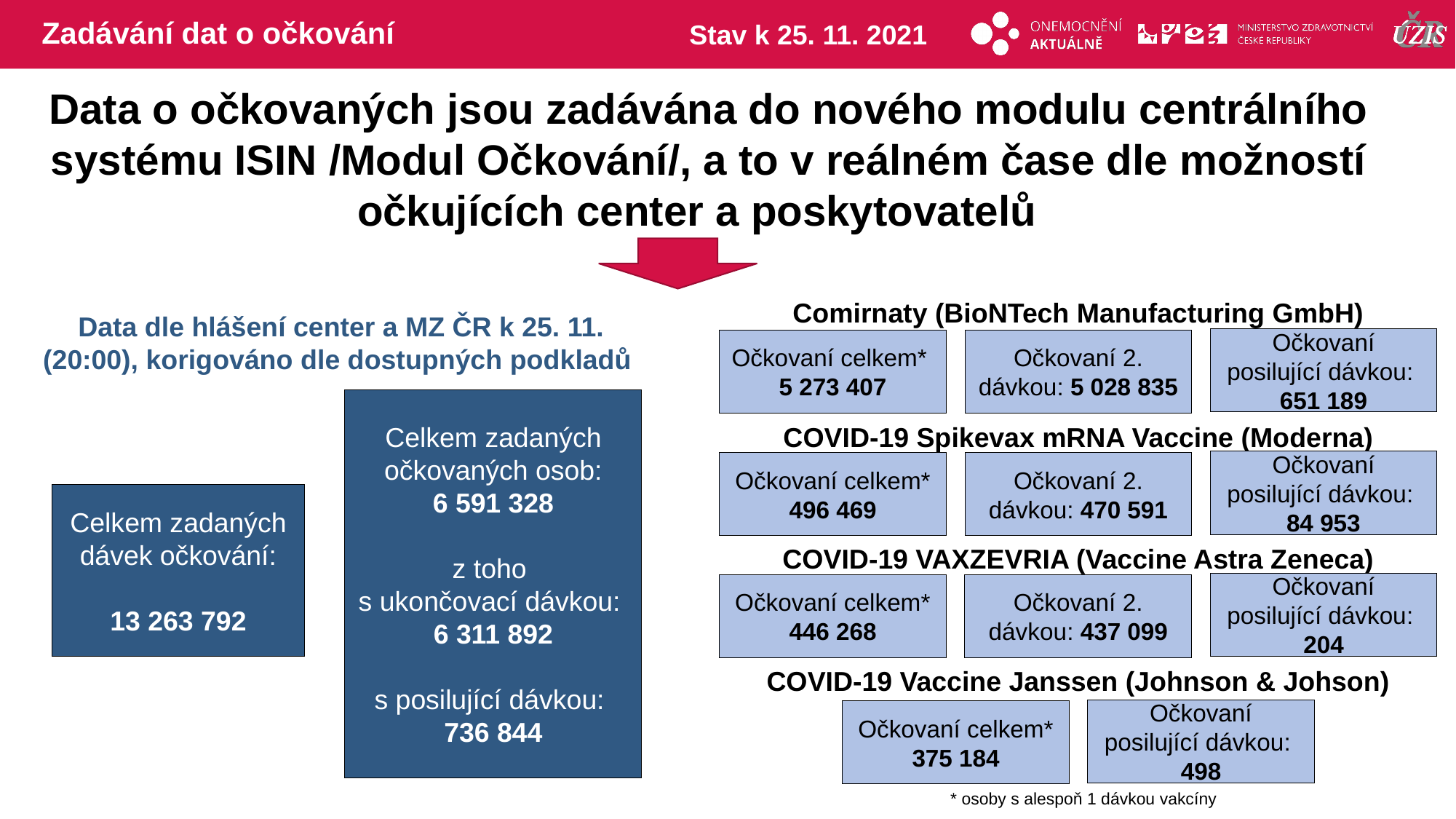

# Zadávání dat o očkování
Stav k 25. 11. 2021
Data o očkovaných jsou zadávána do nového modulu centrálního systému ISIN /Modul Očkování/, a to v reálném čase dle možností očkujících center a poskytovatelů

Comirnaty (BioNTech Manufacturing GmbH)
Data dle hlášení center a MZ ČR k 25. 11. (20:00), korigováno dle dostupných podkladů
Očkovaní
posilující dávkou:
651 189
Očkovaní celkem*
5 273 407
Očkovaní 2. dávkou: 5 028 835
Celkem zadaných očkovaných osob:
6 591 328

z toho
s ukončovací dávkou:
6 311 892

s posilující dávkou:
736 844
COVID-19 Spikevax mRNA Vaccine (Moderna)
Očkovaní
posilující dávkou:
84 953
Očkovaní celkem* 496 469
Očkovaní 2. dávkou: 470 591
Celkem zadaných dávek očkování:

13 263 792
COVID-19 VAXZEVRIA (Vaccine Astra Zeneca)
Očkovaní
posilující dávkou:
204
Očkovaní celkem* 446 268
Očkovaní 2. dávkou: 437 099
COVID-19 Vaccine Janssen (Johnson & Johson)
Očkovaní
posilující dávkou:
498
Očkovaní celkem* 375 184
* osoby s alespoň 1 dávkou vakcíny